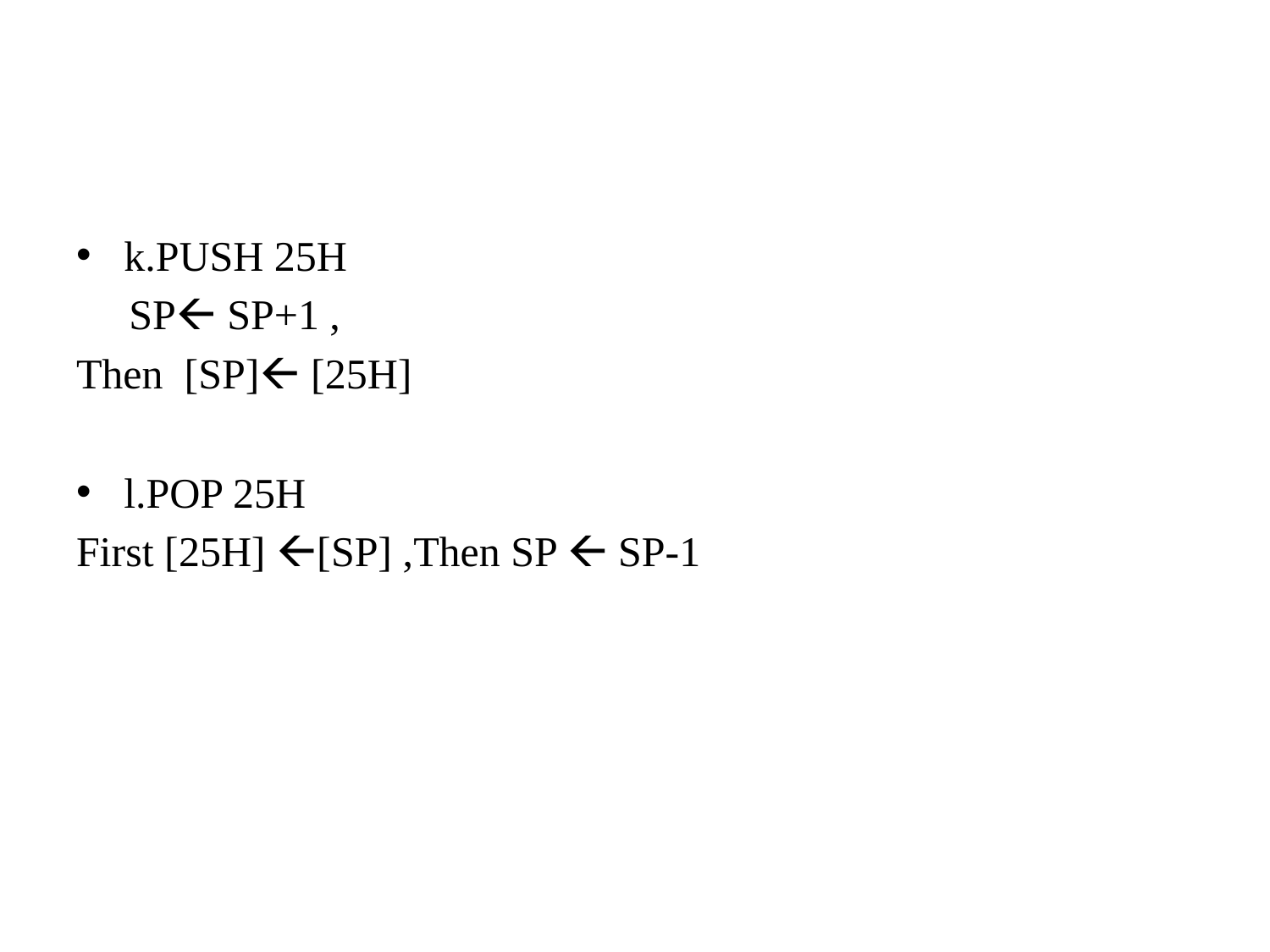

#
k.PUSH 25H
     SP🡨 SP+1 ,
Then  [SP]🡨 [25H]

l.POP 25H
First [25H] 🡨[SP] ,Then SP 🡨 SP-1